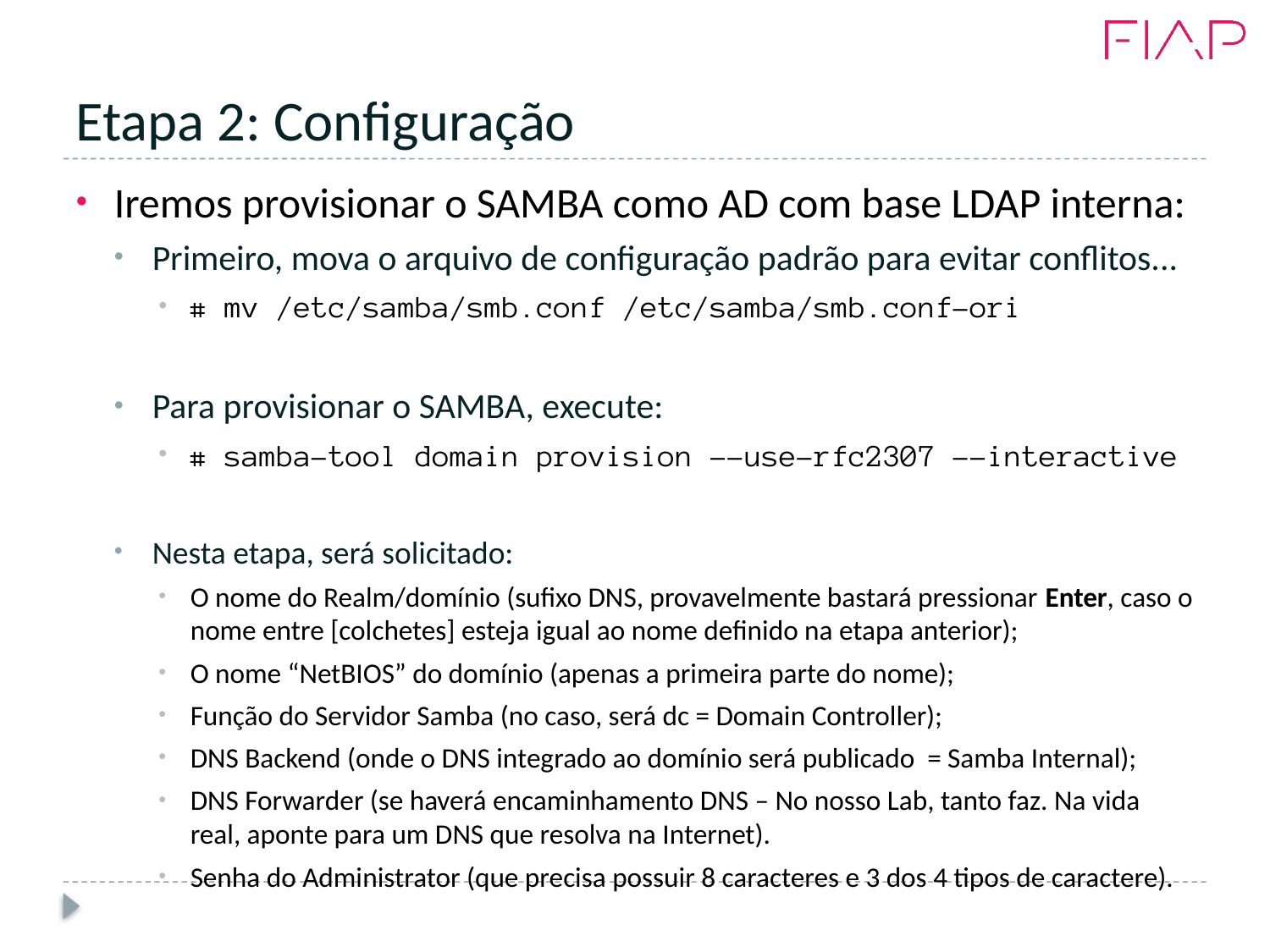

# Etapa 2: Configuração
Iremos provisionar o SAMBA como AD com base LDAP interna:
Primeiro, mova o arquivo de configuração padrão para evitar conflitos...
# mv /etc/samba/smb.conf /etc/samba/smb.conf-ori

Para provisionar o SAMBA, execute:
# samba-tool domain provision --use-rfc2307 --interactive

Nesta etapa, será solicitado:
O nome do Realm/domínio (sufixo DNS, provavelmente bastará pressionar Enter, caso o nome entre [colchetes] esteja igual ao nome definido na etapa anterior);
O nome “NetBIOS” do domínio (apenas a primeira parte do nome);
Função do Servidor Samba (no caso, será dc = Domain Controller);
DNS Backend (onde o DNS integrado ao domínio será publicado  = Samba Internal);
DNS Forwarder (se haverá encaminhamento DNS – No nosso Lab, tanto faz. Na vida real, aponte para um DNS que resolva na Internet).
Senha do Administrator (que precisa possuir 8 caracteres e 3 dos 4 tipos de caractere).